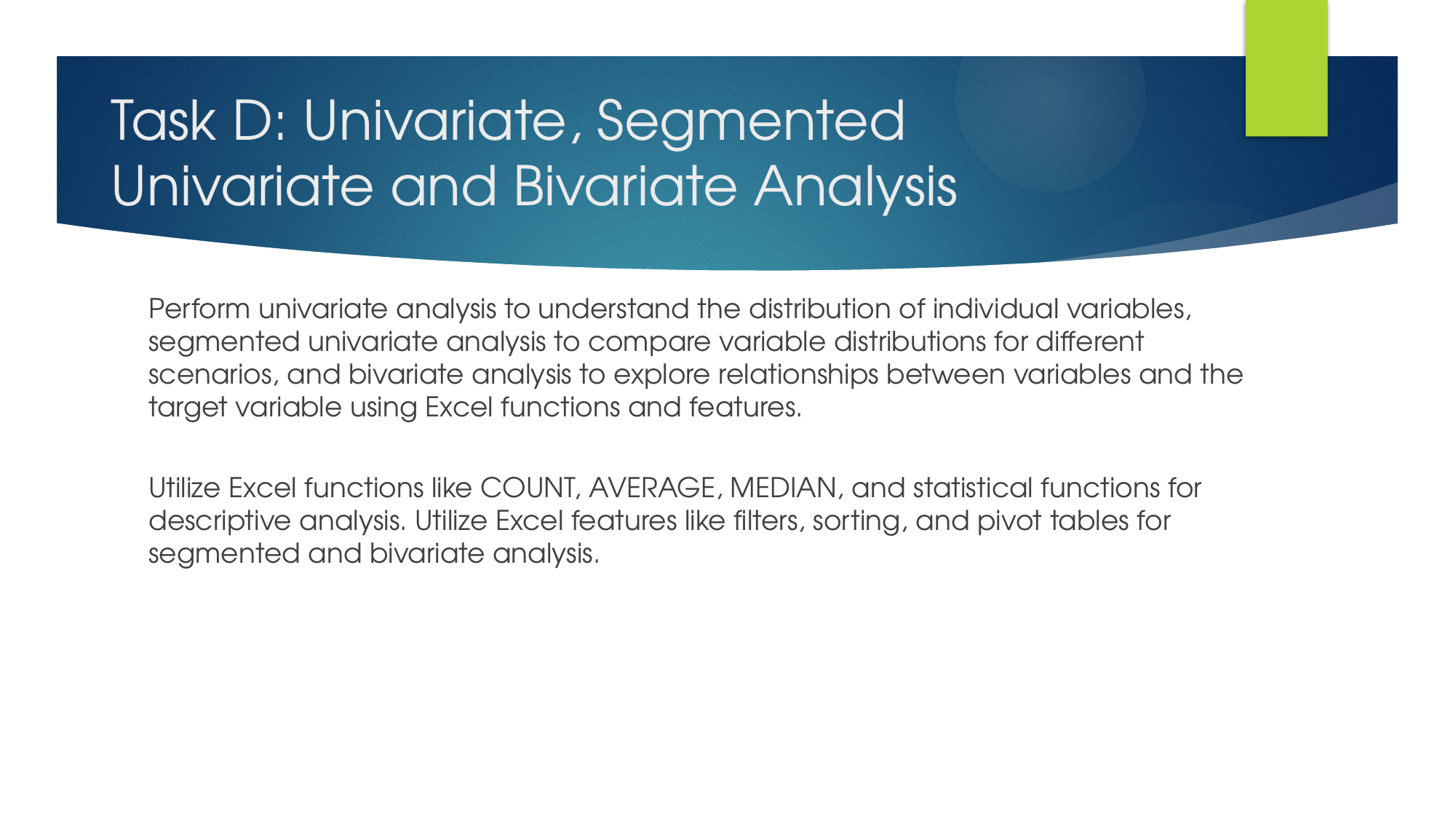

# Task D: Univariate, Segmented Univariate and Bivariate Analysis
Perform univariate analysis to understand the distribution of individual variables, segmented univariate analysis to compare variable distributions for different scenarios, and bivariate analysis to explore relationships between variables and the target variable using Excel functions and features.
Utilize Excel functions like COUNT, AVERAGE, MEDIAN, and statistical functions for descriptive analysis. Utilize Excel features like filters, sorting, and pivot tables for segmented and bivariate analysis.